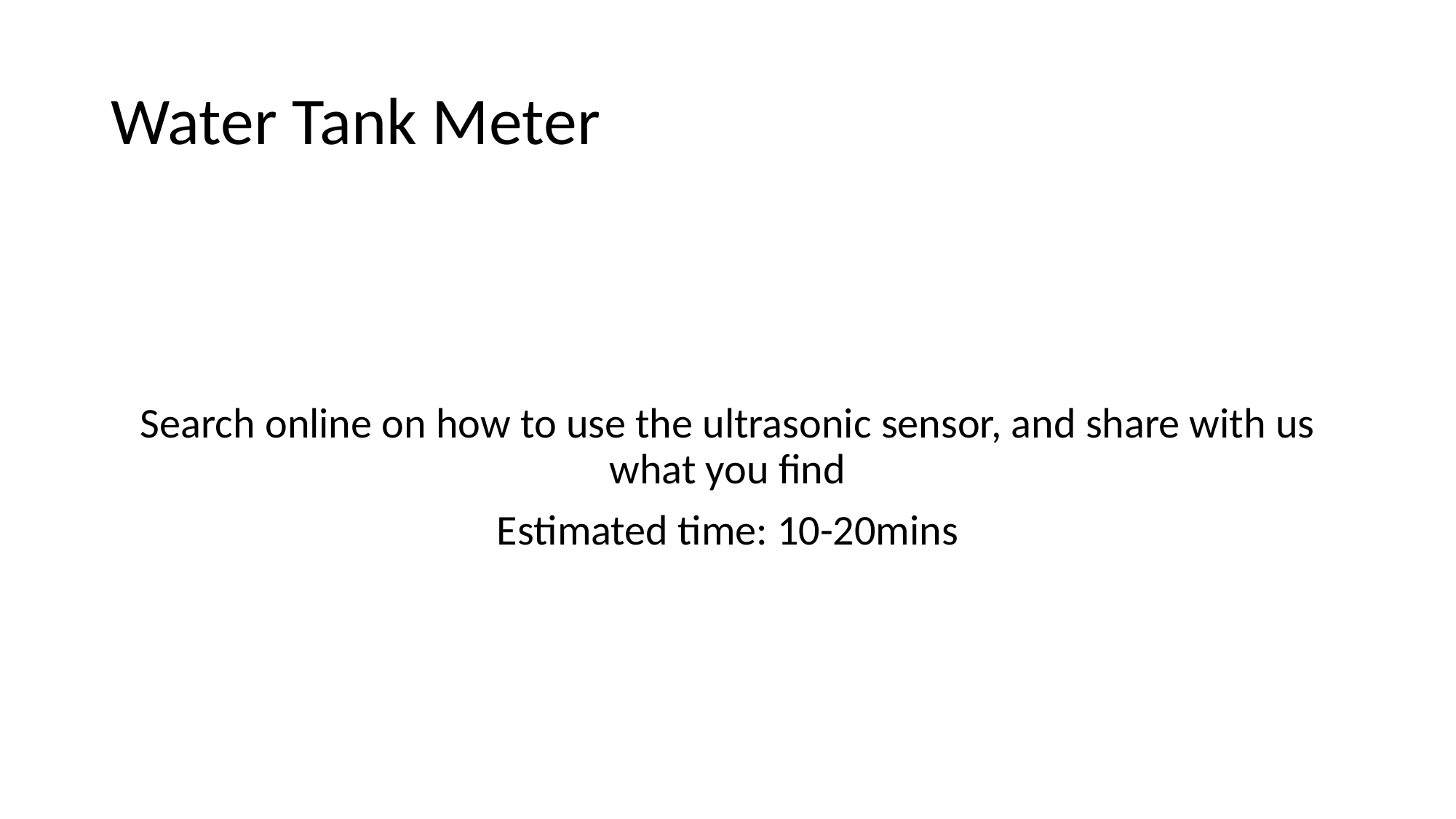

# Water Tank Meter
Search online on how to use the ultrasonic sensor, and share with us what you find
Estimated time: 10-20mins